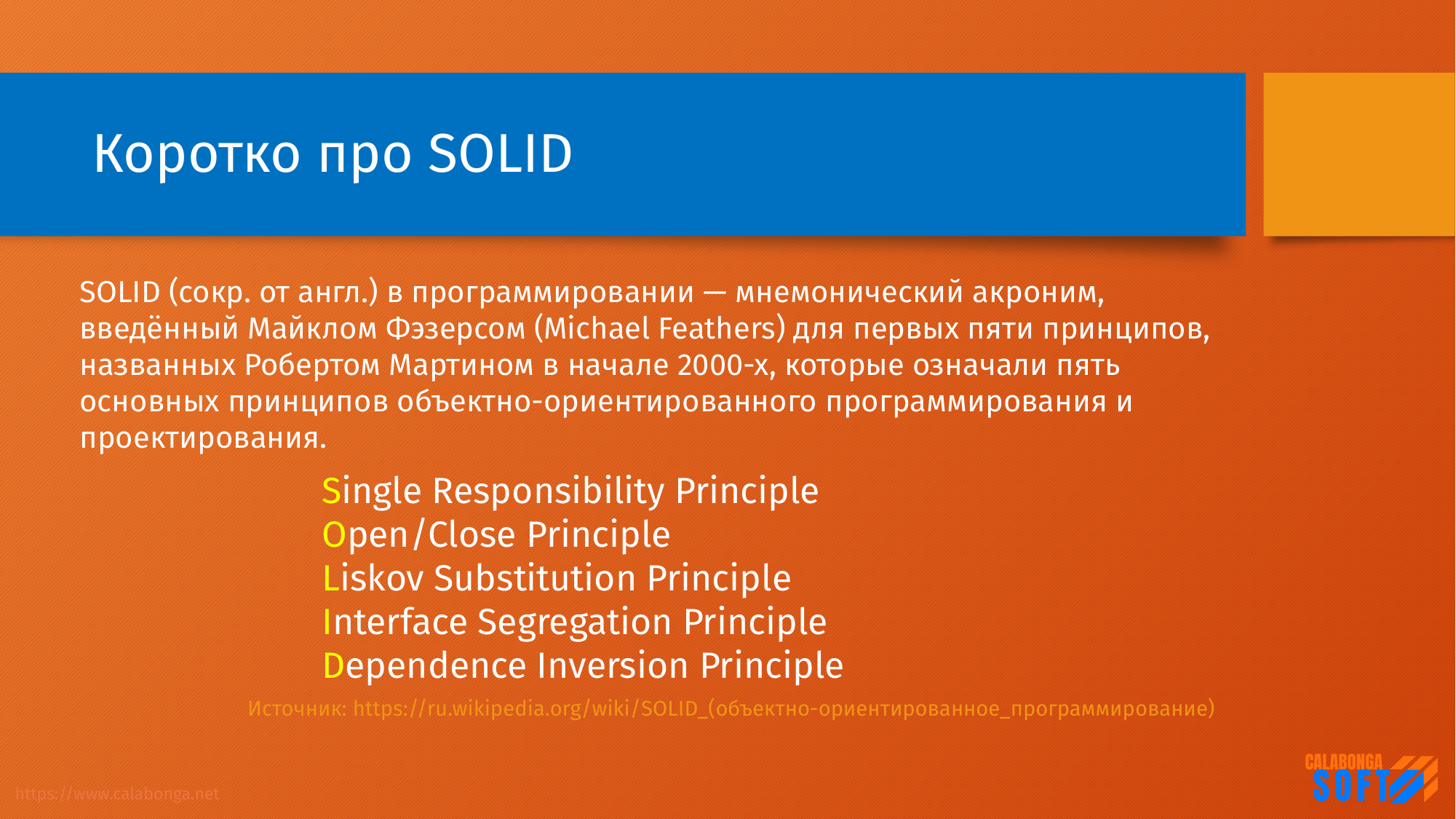

# Коротко про SOLID
SOLID (сокр. от англ.) в программировании — мнемонический акроним, введённый Майклом Фэзерсом (Michael Feathers) для первых пяти принципов, названных Робертом Мартином в начале 2000-х, которые означали пять основных принципов объектно-ориентированного программирования и проектирования.
Single Responsibility Principle
Open/Close Principle
Liskov Substitution Principle
Interface Segregation Principle
Dependence Inversion Principle
Источник: https://ru.wikipedia.org/wiki/SOLID_(объектно-ориентированное_программирование)